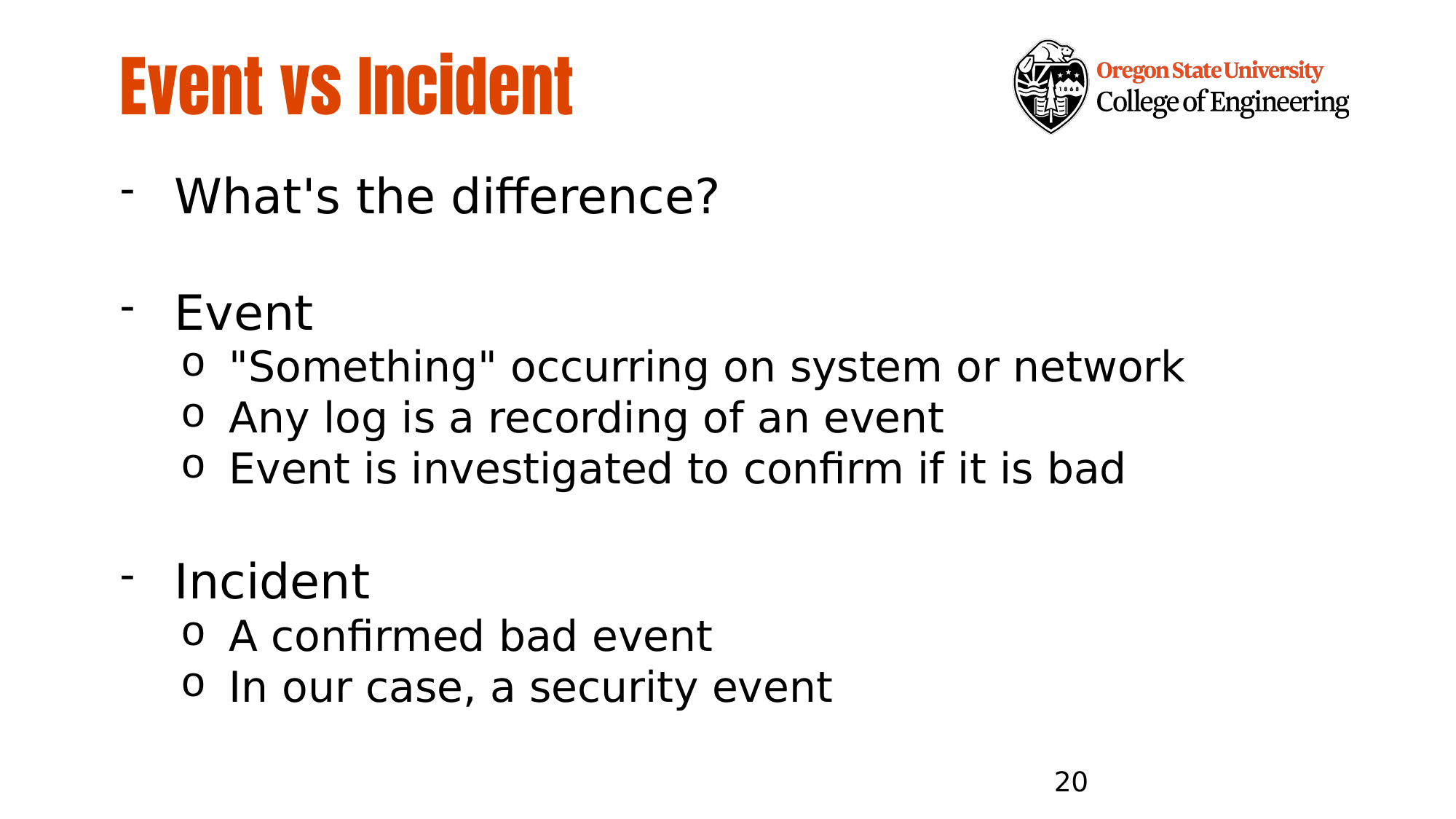

# Event vs Incident
What's the difference?

Event
"Something" occurring on system or network
Any log is a recording of an event
Event is investigated to confirm if it is bad

Incident
A confirmed bad event
In our case, a security event
20